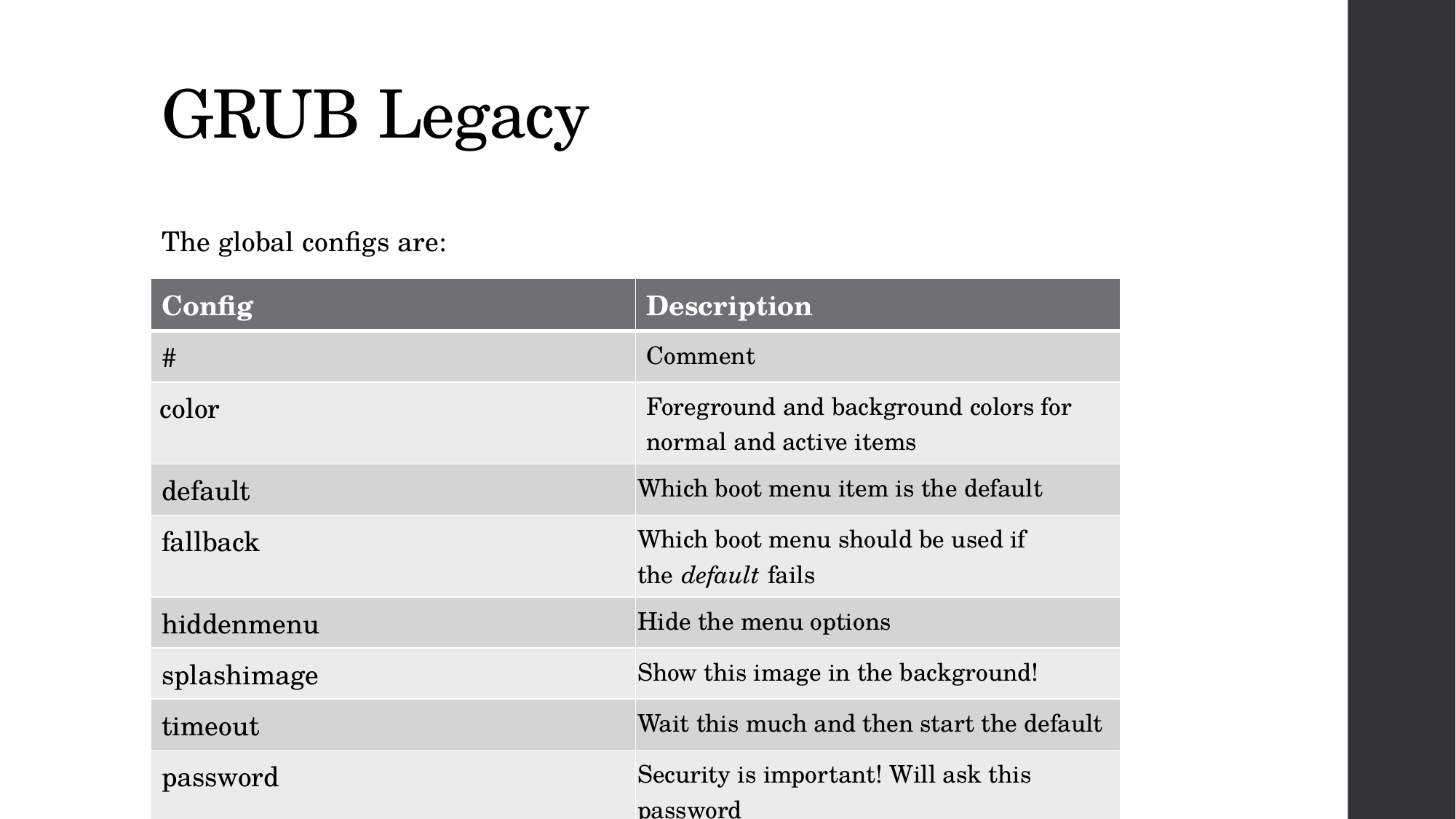

# GRUB Legacy
The global configs are:

| Config | Description |
| --- | --- |
| # | Comment |
| color | Foreground and background colors for normal and active items |
| default | Which boot menu item is the default |
| fallback | Which boot menu should be used if the default fails |
| hiddenmenu | Hide the menu options |
| splashimage | Show this image in the background! |
| timeout | Wait this much and then start the default |
| password | Security is important! Will ask this password |
| savedefault | Remember the last booted item |